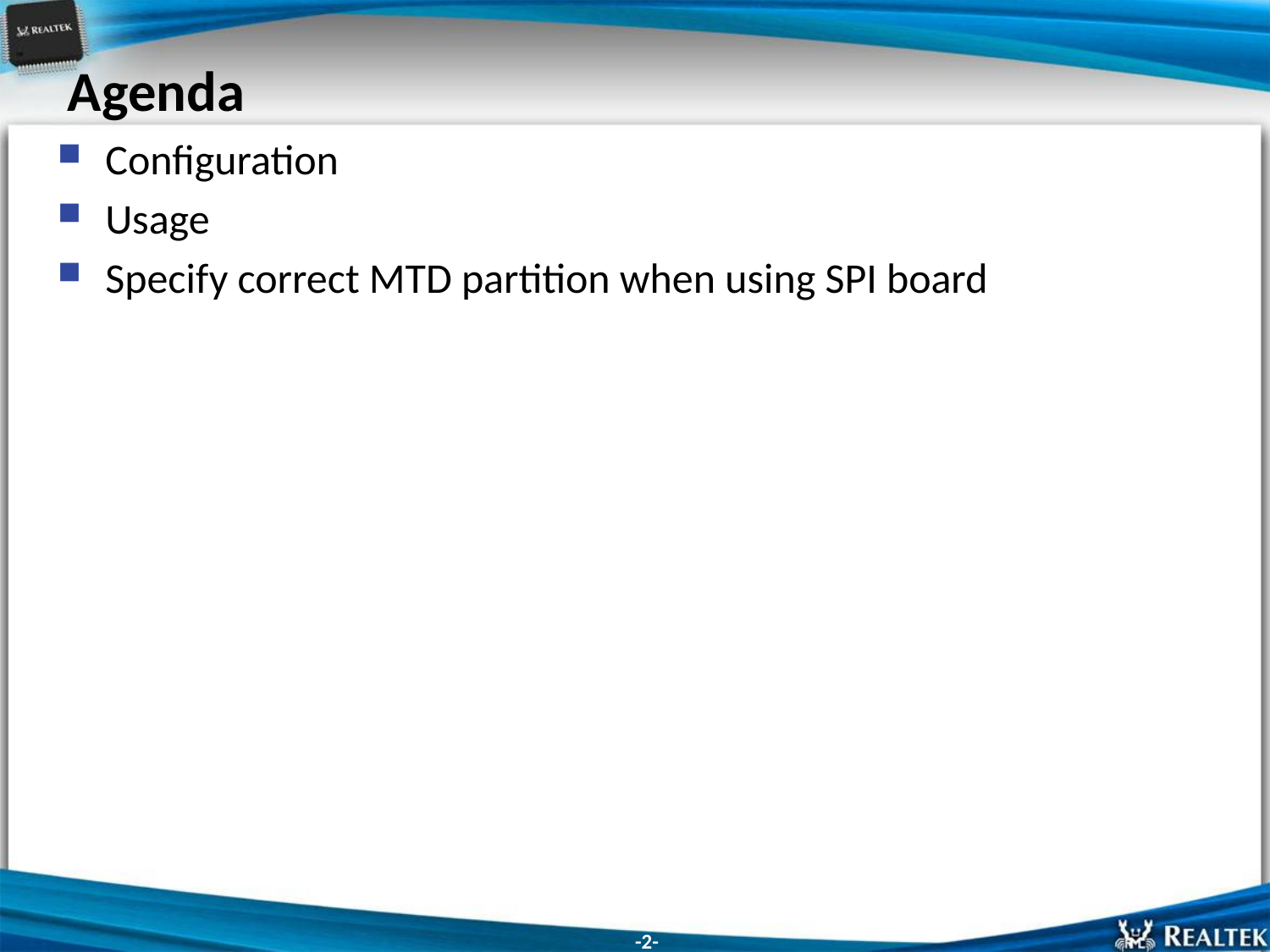

# Agenda
Configuration
Usage
Specify correct MTD partition when using SPI board

-2-